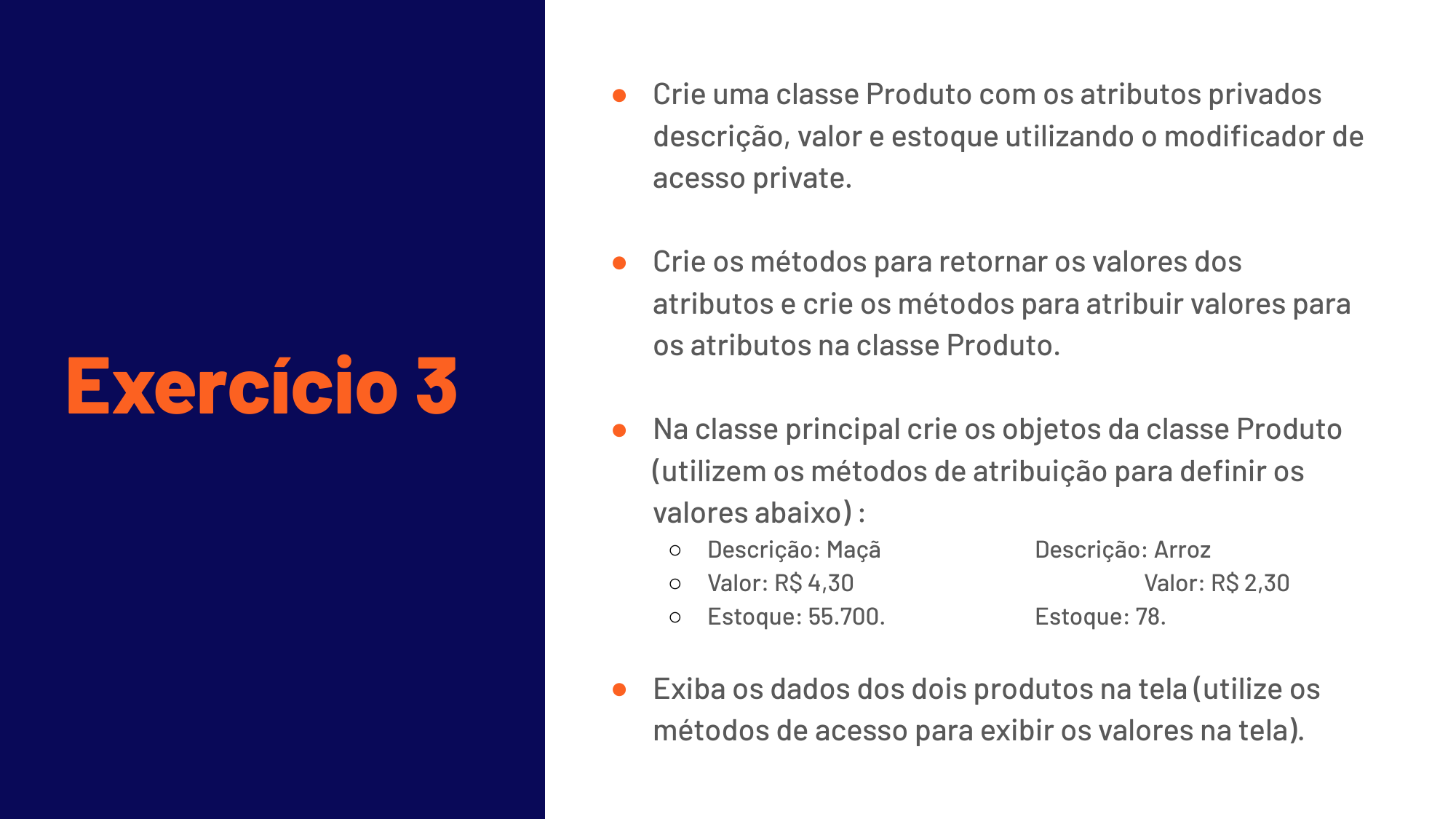

Crie uma classe Produto com os atributos privados descrição, valor e estoque utilizando o modificador de acesso private.

Crie os métodos para retornar os valores dos atributos e crie os métodos para atribuir valores para os atributos na classe Produto.

Na classe principal crie os objetos da classe Produto (utilizem os métodos de atribuição para definir os valores abaixo) :
Descrição: Maçã		Descrição: Arroz
Valor: R$ 4,30			Valor: R$ 2,30
Estoque: 55.700.		Estoque: 78.

Exiba os dados dos dois produtos na tela (utilize os métodos de acesso para exibir os valores na tela).
Exercício 3